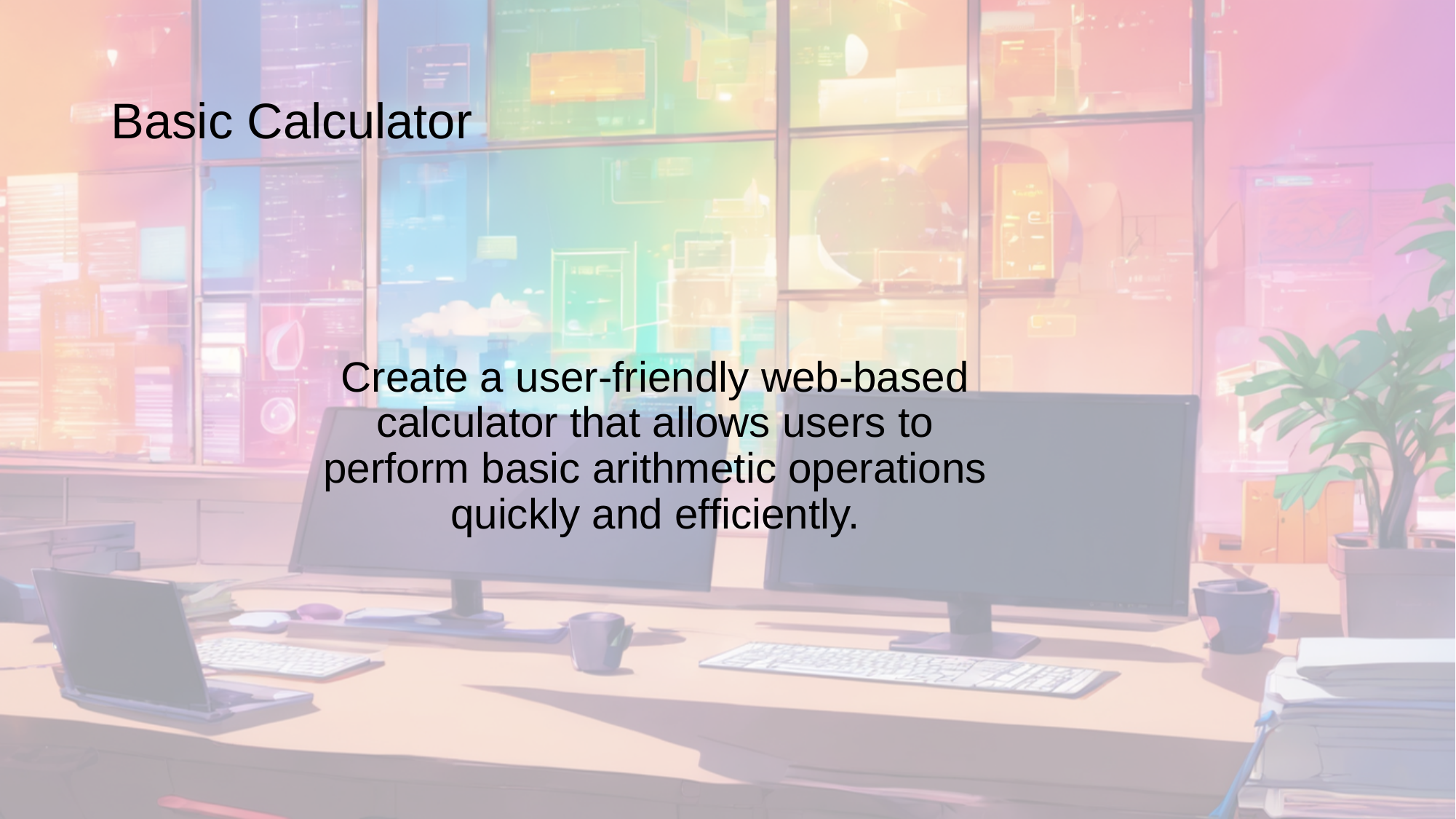

# Basic Calculator
Create a user-friendly web-based calculator that allows users to perform basic arithmetic operations quickly and efficiently.